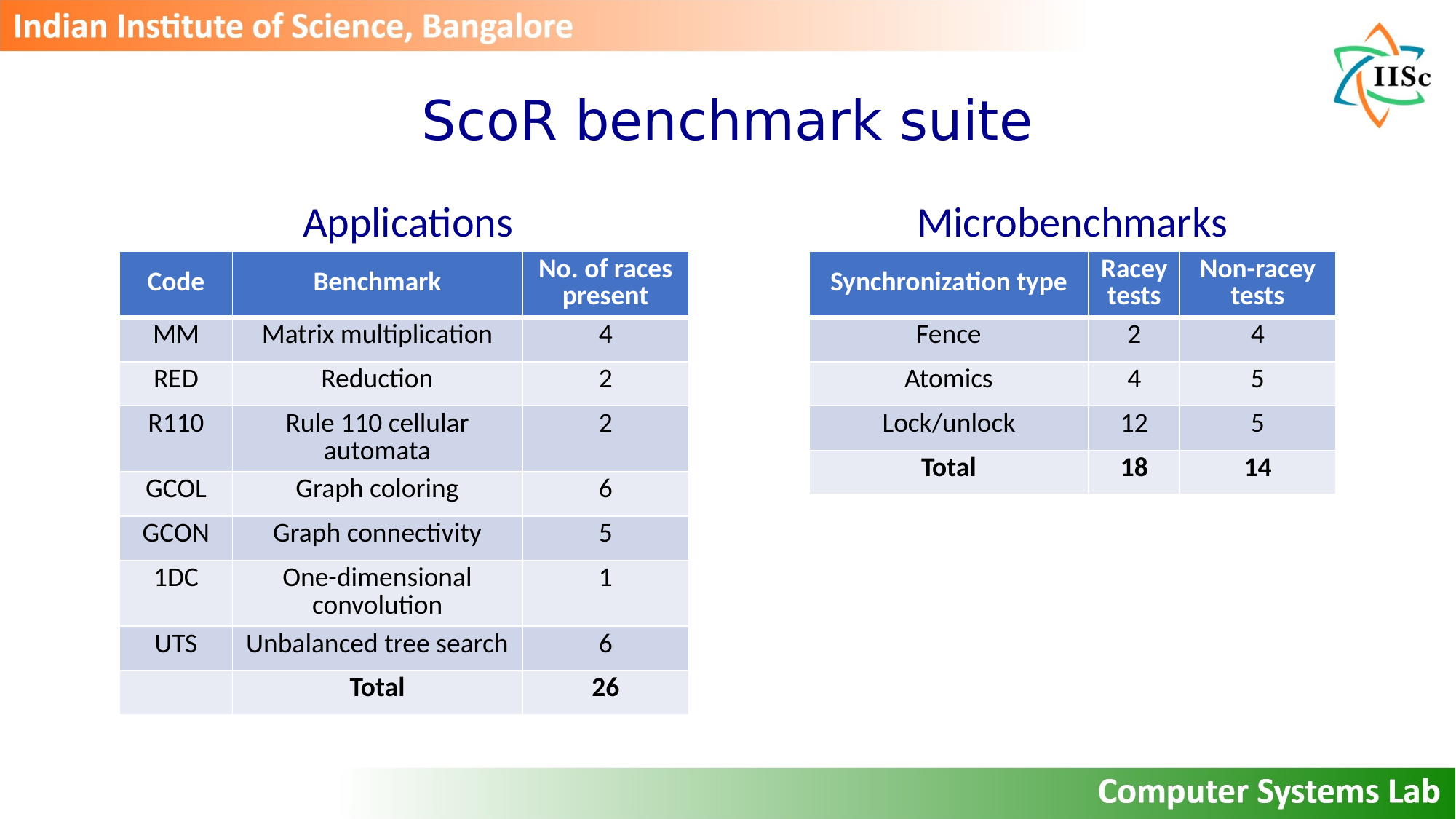

# ScoR benchmark suite
Applications
Microbenchmarks
| Code | Benchmark | No. of races present |
| --- | --- | --- |
| MM | Matrix multiplication | 4 |
| RED | Reduction | 2 |
| R110 | Rule 110 cellular automata | 2 |
| GCOL | Graph coloring | 6 |
| GCON | Graph connectivity | 5 |
| 1DC | One-dimensional convolution | 1 |
| UTS | Unbalanced tree search | 6 |
|  | Total | 26 |
| Synchronization type | Racey tests | Non-racey tests |
| --- | --- | --- |
| Fence | 2 | 4 |
| Atomics | 4 | 5 |
| Lock/unlock | 12 | 5 |
| Total | 18 | 14 |